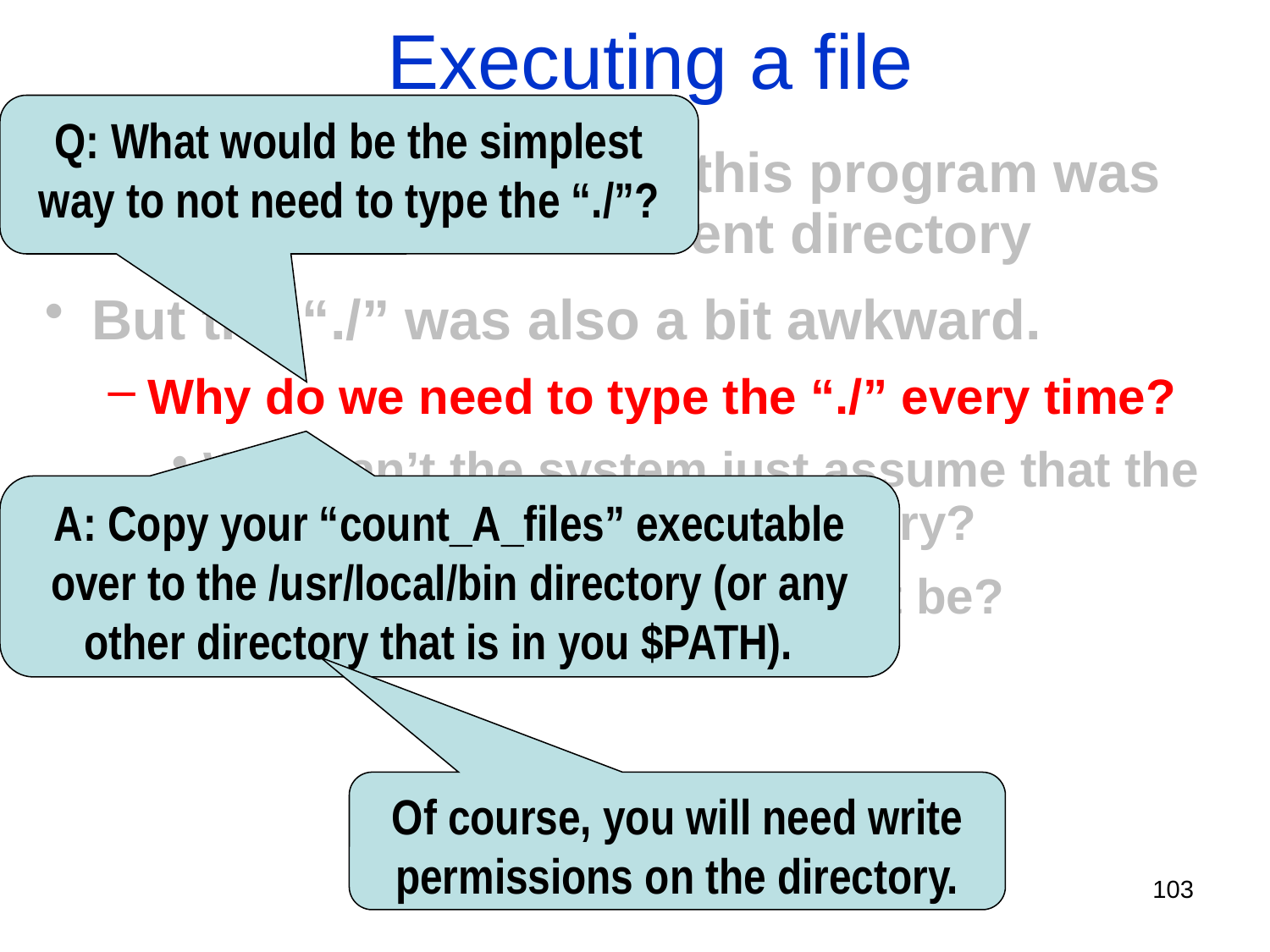

Executing a file
Q: What would be the simplest way to not need to type the “./”?
The “./” indicated that this program was to be found in the current directory
But the “./” was also a bit awkward.
Why do we need to type the “./” every time?
Why can’t the system just assume that the script is in the current directory?
I mean, where else would it be?
A: Copy your “count_A_files” executable over to the /usr/local/bin directory (or any other directory that is in you $PATH).
Of course, you will need write permissions on the directory.
103